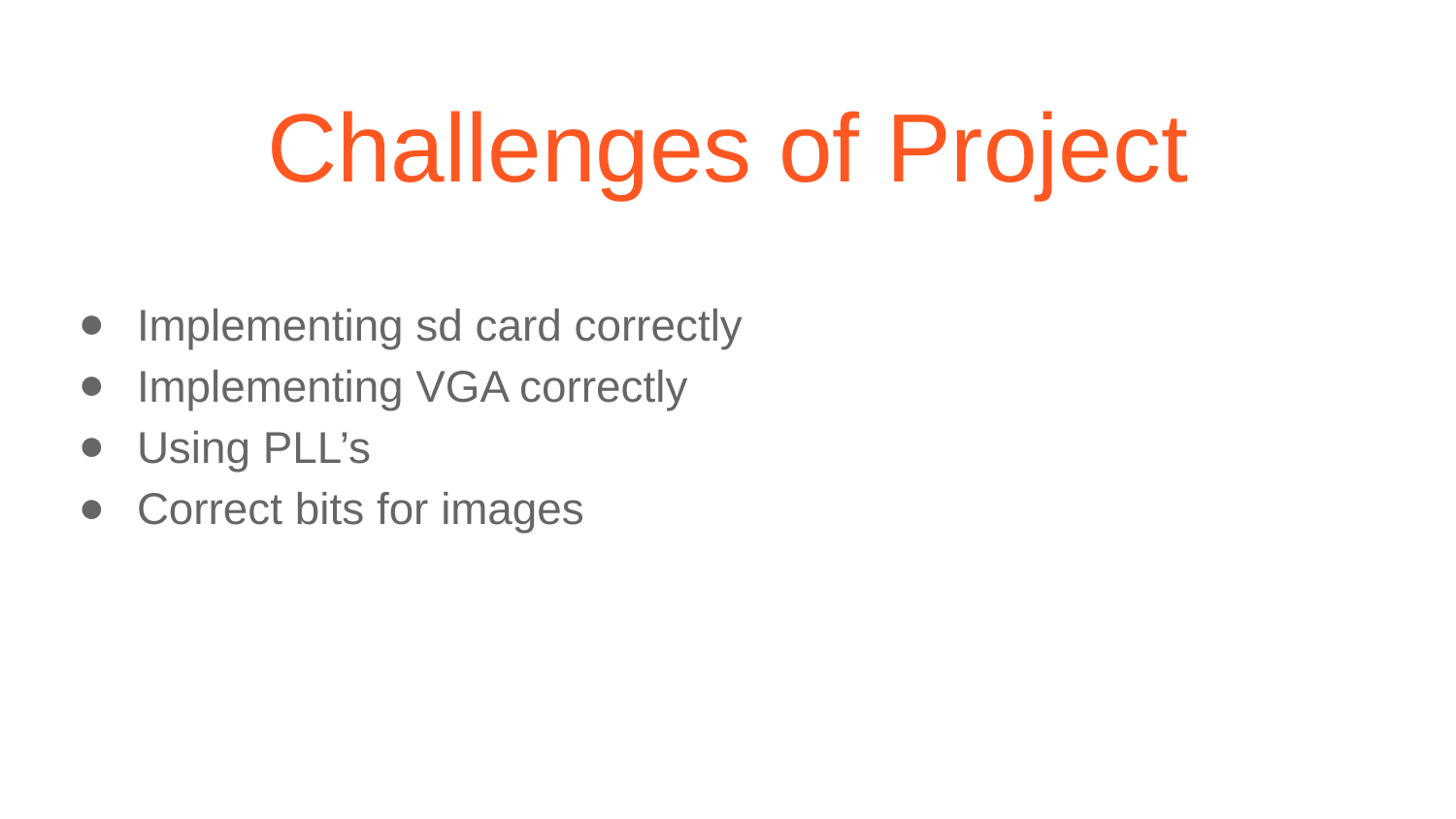

# Challenges of Project

Implementing sd card correctly
Implementing VGA correctly
Using PLL’s
Correct bits for images